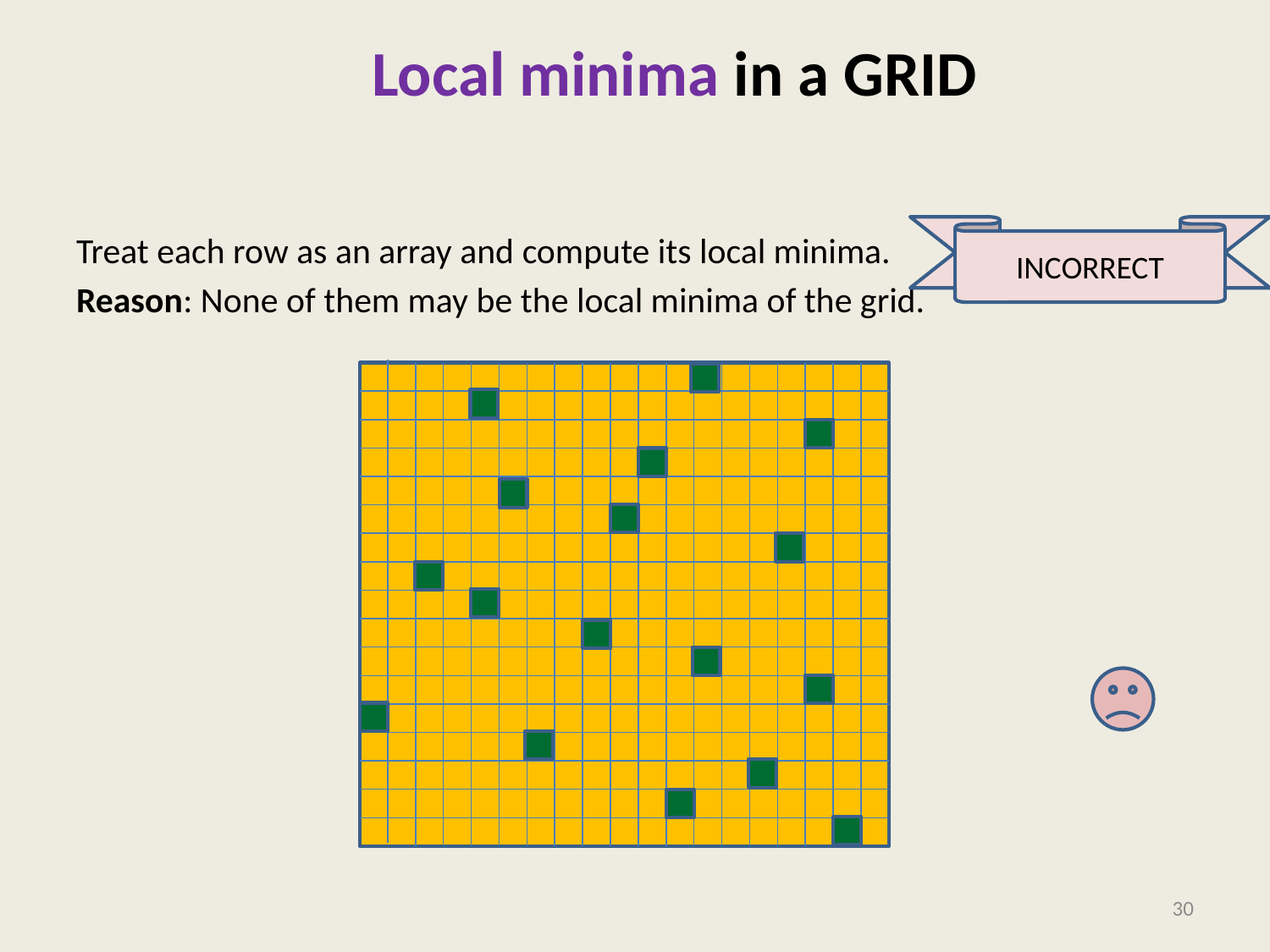

Local minima in a GRID
#
INCORRECT
Treat each row as an array and compute its local minima.
Reason: None of them may be the local minima of the grid.

30